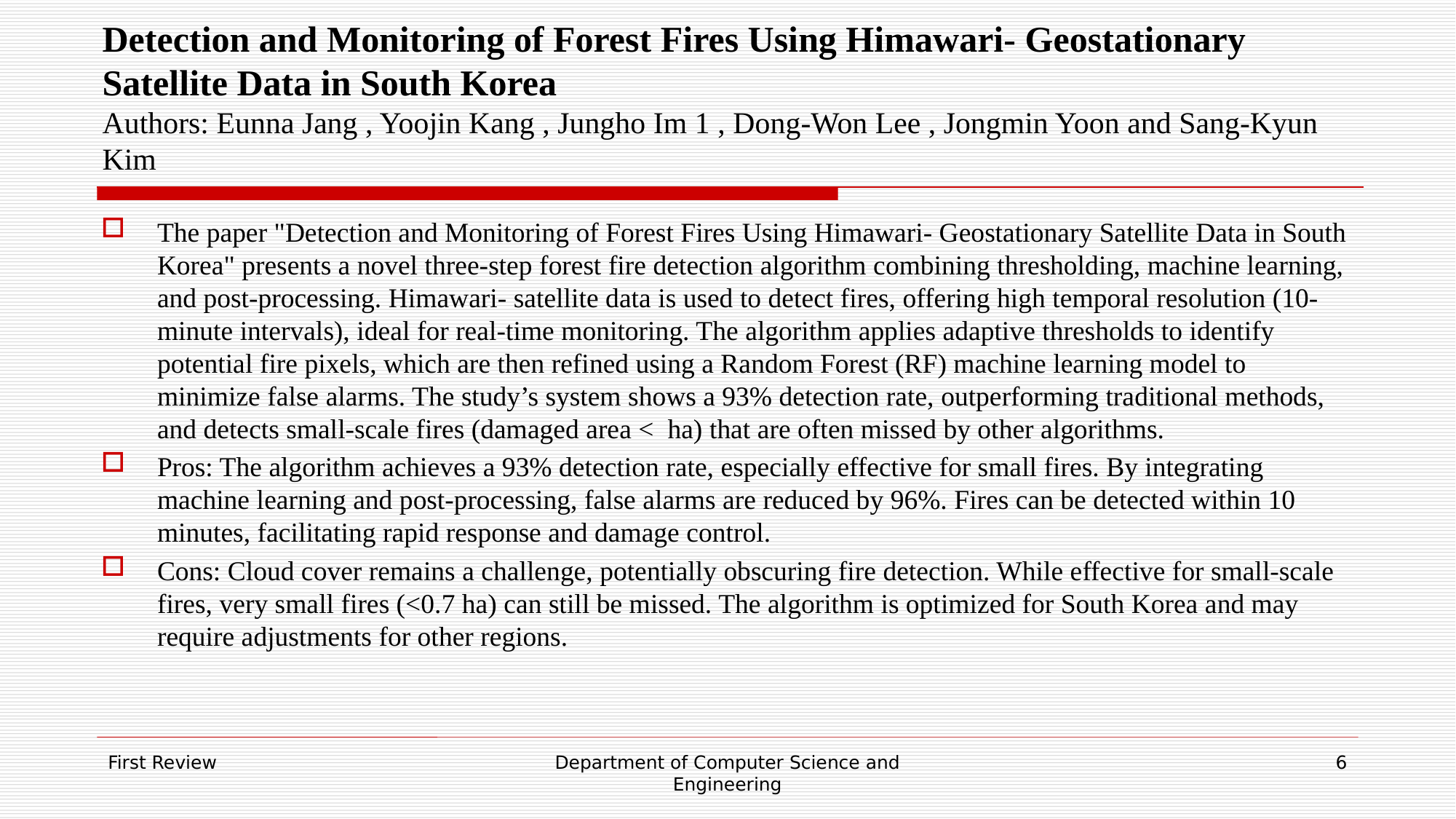

# Detection and Monitoring of Forest Fires Using Himawari- Geostationary Satellite Data in South Korea Authors: Eunna Jang , Yoojin Kang , Jungho Im 1 , Dong-Won Lee , Jongmin Yoon and Sang-Kyun Kim
The paper "Detection and Monitoring of Forest Fires Using Himawari- Geostationary Satellite Data in South Korea" presents a novel three-step forest fire detection algorithm combining thresholding, machine learning, and post-processing. Himawari- satellite data is used to detect fires, offering high temporal resolution (10-minute intervals), ideal for real-time monitoring. The algorithm applies adaptive thresholds to identify potential fire pixels, which are then refined using a Random Forest (RF) machine learning model to minimize false alarms. The study’s system shows a 93% detection rate, outperforming traditional methods, and detects small-scale fires (damaged area <  ha) that are often missed by other algorithms.
Pros: The algorithm achieves a 93% detection rate, especially effective for small fires. By integrating machine learning and post-processing, false alarms are reduced by 96%. Fires can be detected within 10 minutes, facilitating rapid response and damage control.
Cons: Cloud cover remains a challenge, potentially obscuring fire detection. While effective for small-scale fires, very small fires (<0.7 ha) can still be missed. The algorithm is optimized for South Korea and may require adjustments for other regions.
First Review
Department of Computer Science and Engineering
6